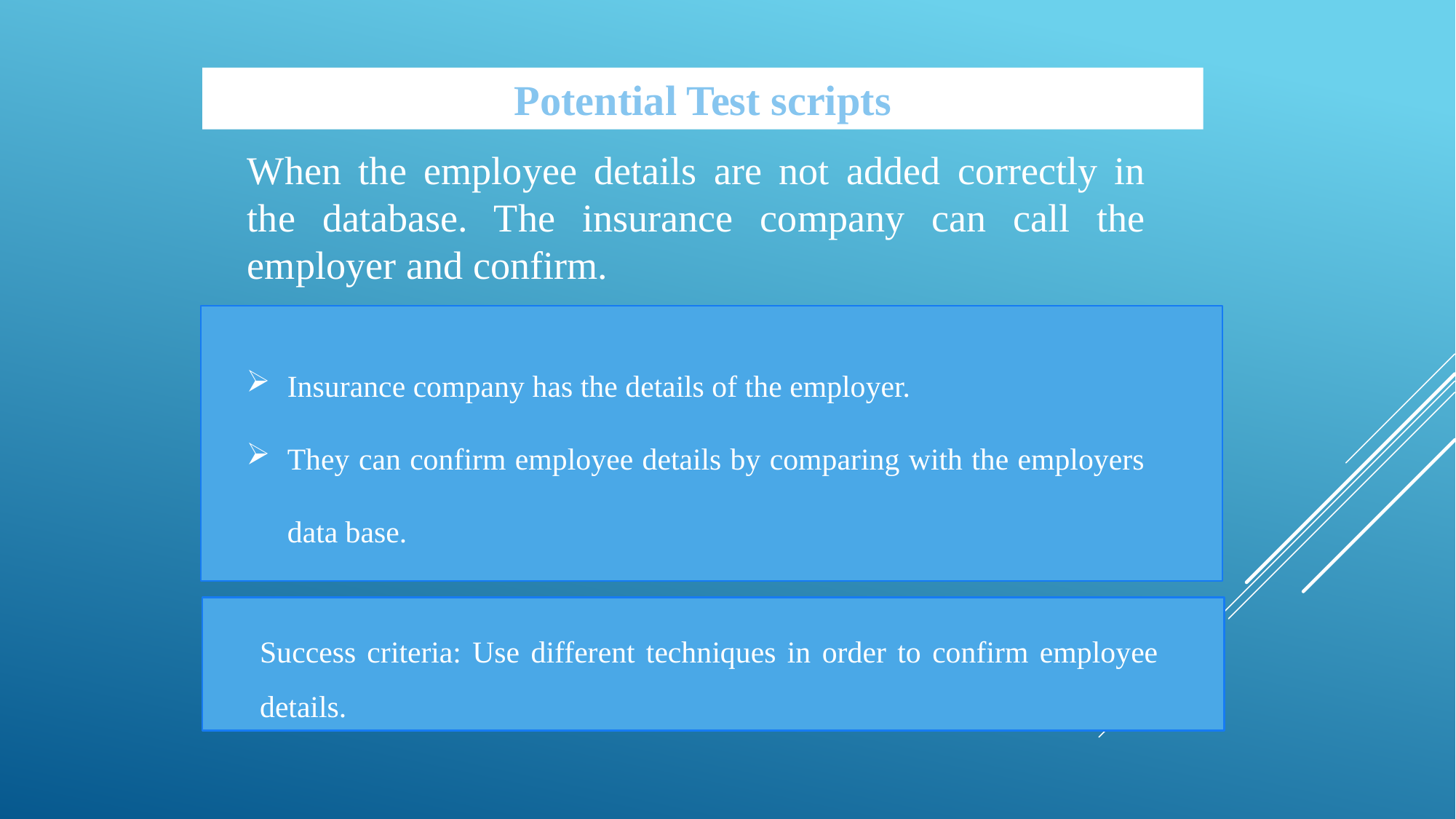

Potential Test scripts
When the employee details are not added correctly in the database. The insurance company can call the employer and confirm.

Insurance company has the details of the employer.
They can confirm employee details by comparing with the employers data base.

Success criteria: Use different techniques in order to confirm employee details.